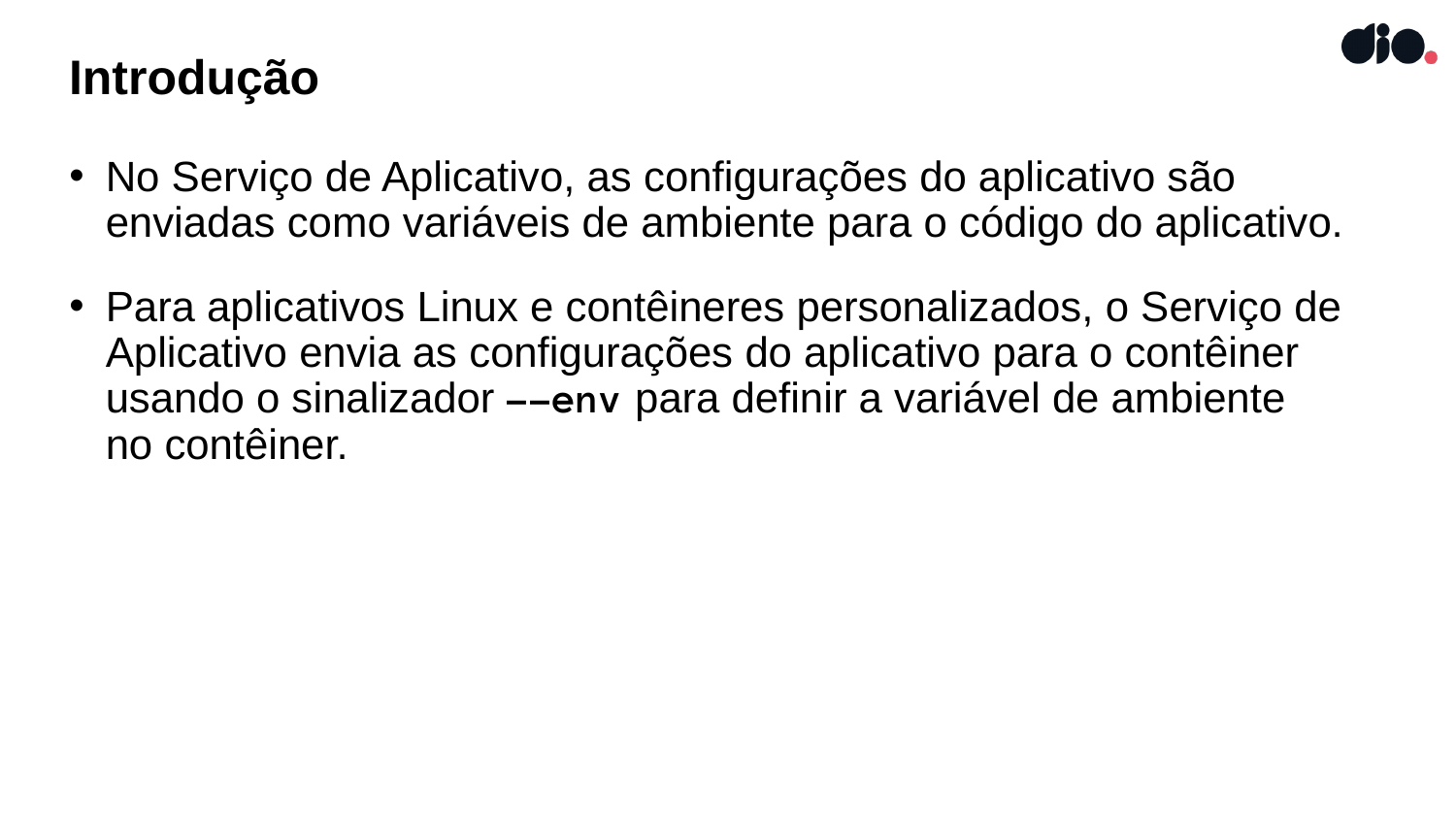

# Introdução
No Serviço de Aplicativo, as configurações do aplicativo são
enviadas como variáveis de ambiente para o código do aplicativo.
Para aplicativos Linux e contêineres personalizados, o Serviço de Aplicativo envia as configurações do aplicativo para o contêiner usando o sinalizador --env para definir a variável de ambiente
no contêiner.